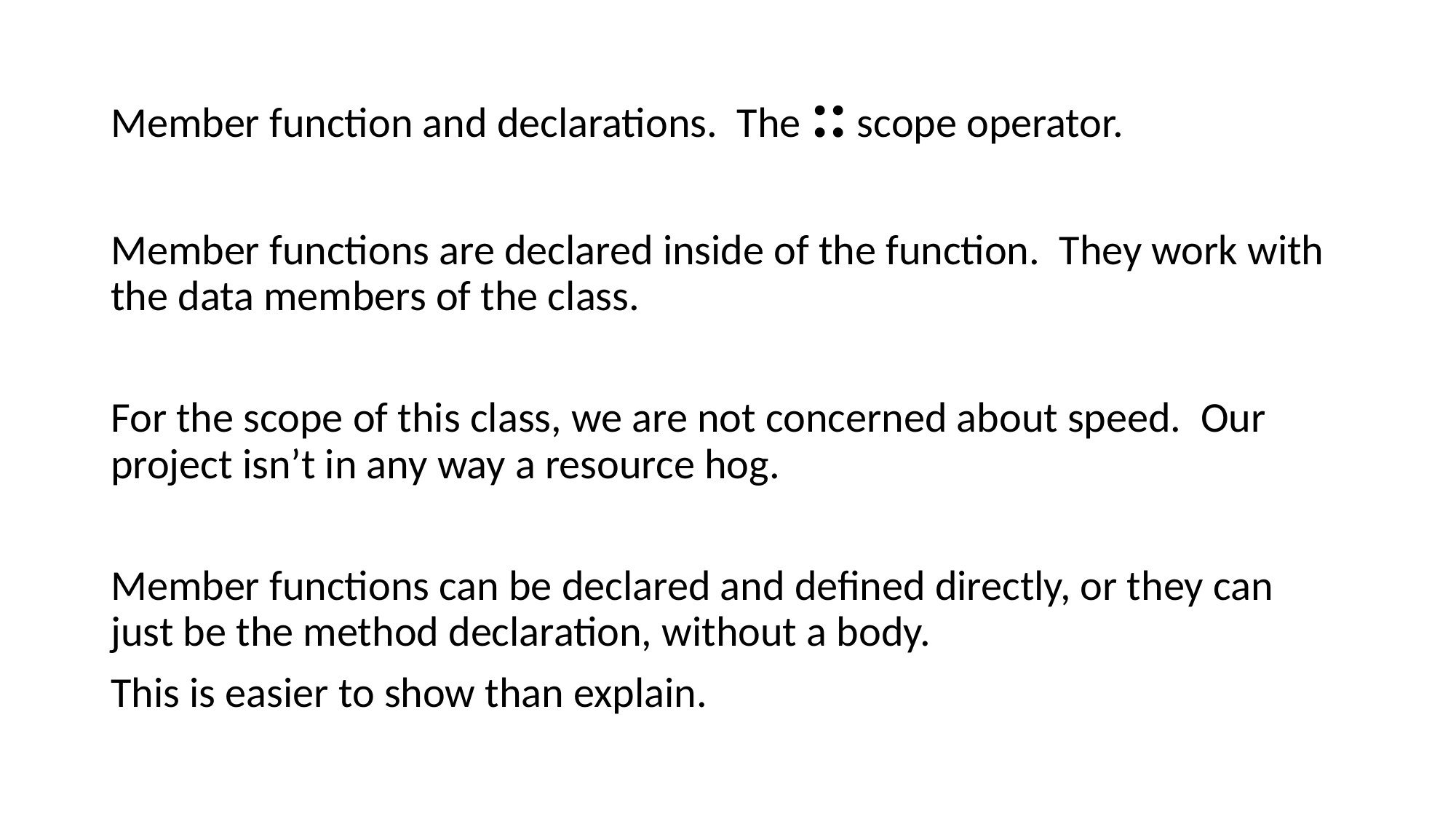

Member function and declarations.  The :: scope operator.

Member functions are declared inside of the function.  They work with the data members of the class.

For the scope of this class, we are not concerned about speed.  Our project isn’t in any way a resource hog.

Member functions can be declared and defined directly, or they can just be the method declaration, without a body.
This is easier to show than explain.